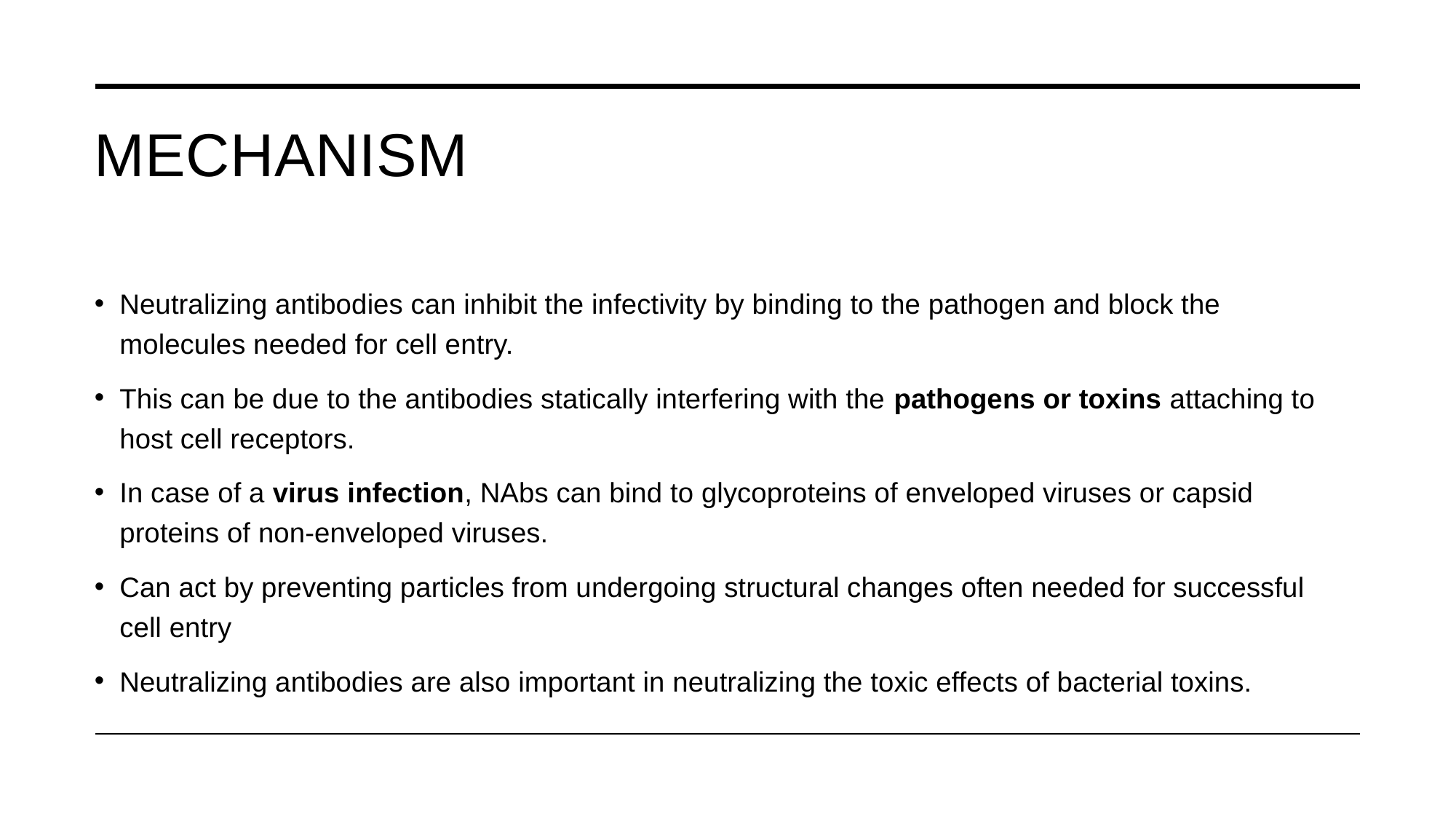

# Mechanism
Neutralizing antibodies can inhibit the infectivity by binding to the pathogen and block the molecules needed for cell entry.
This can be due to the antibodies statically interfering with the pathogens or toxins attaching to host cell receptors.
In case of a virus infection, NAbs can bind to glycoproteins of enveloped viruses or capsid proteins of non-enveloped viruses.
Can act by preventing particles from undergoing structural changes often needed for successful cell entry
Neutralizing antibodies are also important in neutralizing the toxic effects of bacterial toxins.